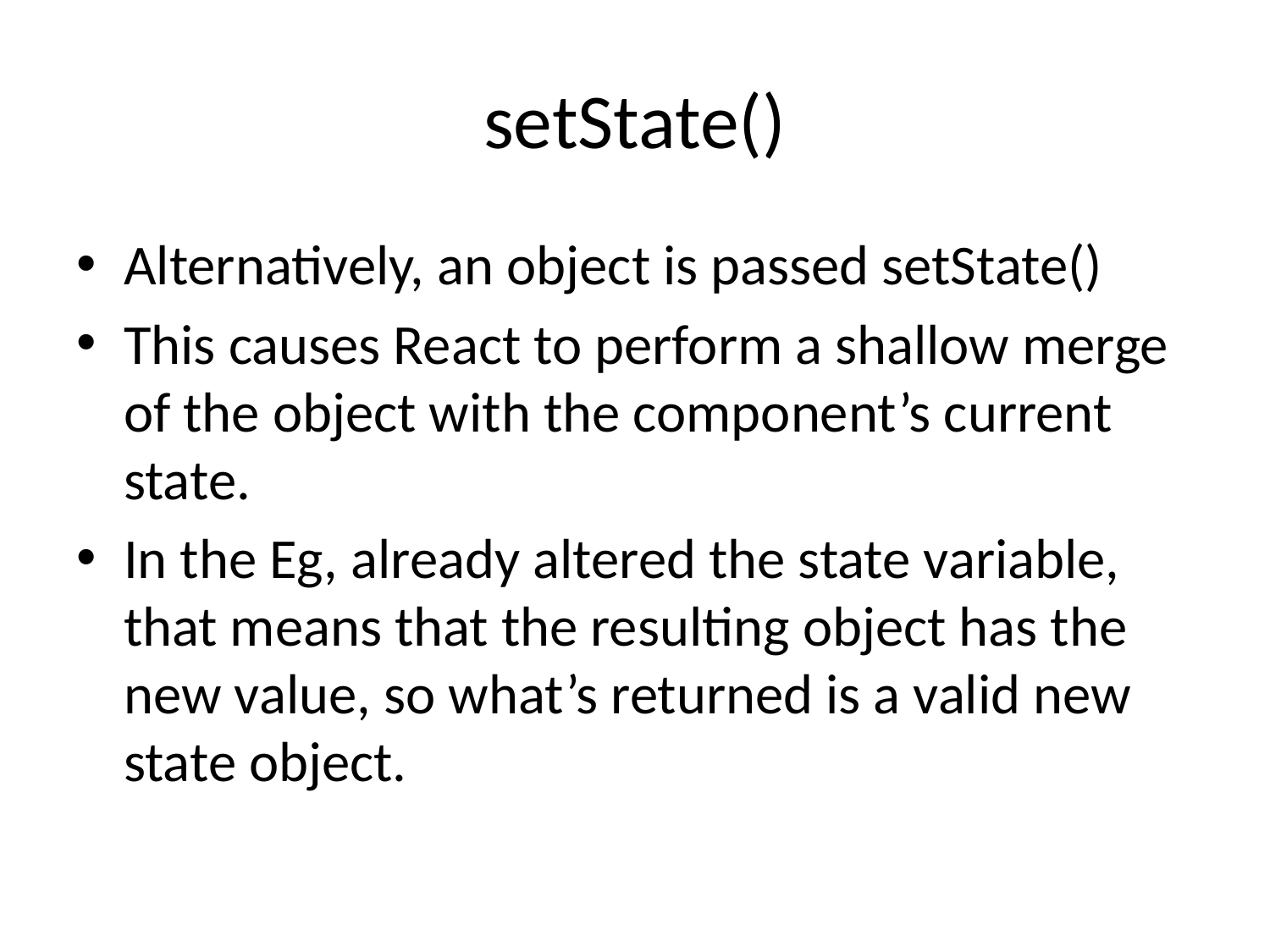

# setState()
Alternatively, an object is passed setState()
This causes React to perform a shallow merge of the object with the component’s current state.
In the Eg, already altered the state variable, that means that the resulting object has the new value, so what’s returned is a valid new state object.